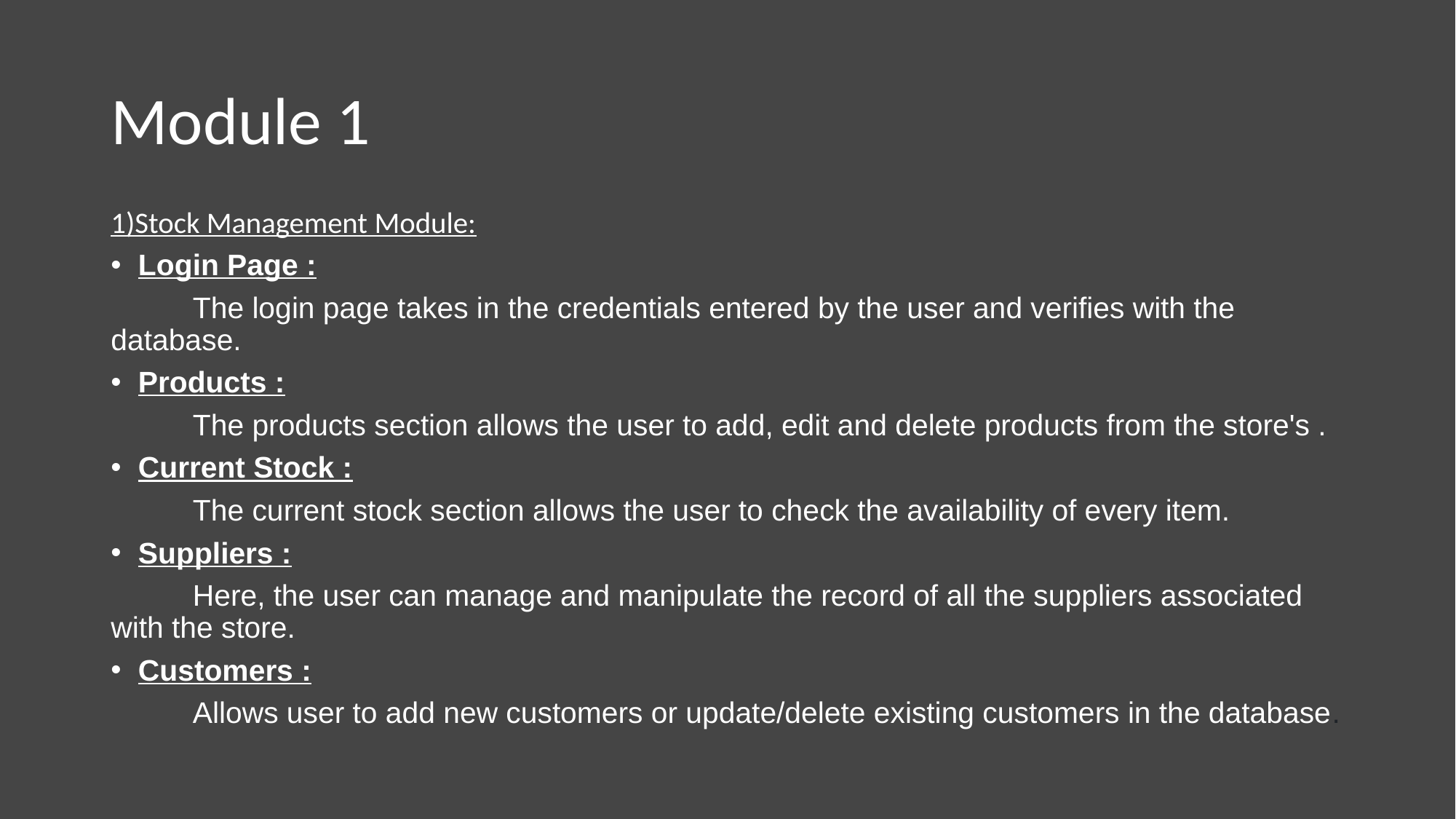

# Module 1
1)Stock Management Module:
Login Page :
          The login page takes in the credentials entered by the user and verifies with the database.
Products :
          The products section allows the user to add, edit and delete products from the store's .
Current Stock :
          The current stock section allows the user to check the availability of every item.
Suppliers :
          Here, the user can manage and manipulate the record of all the suppliers associated with the store.
Customers :
          Allows user to add new customers or update/delete existing customers in the database.